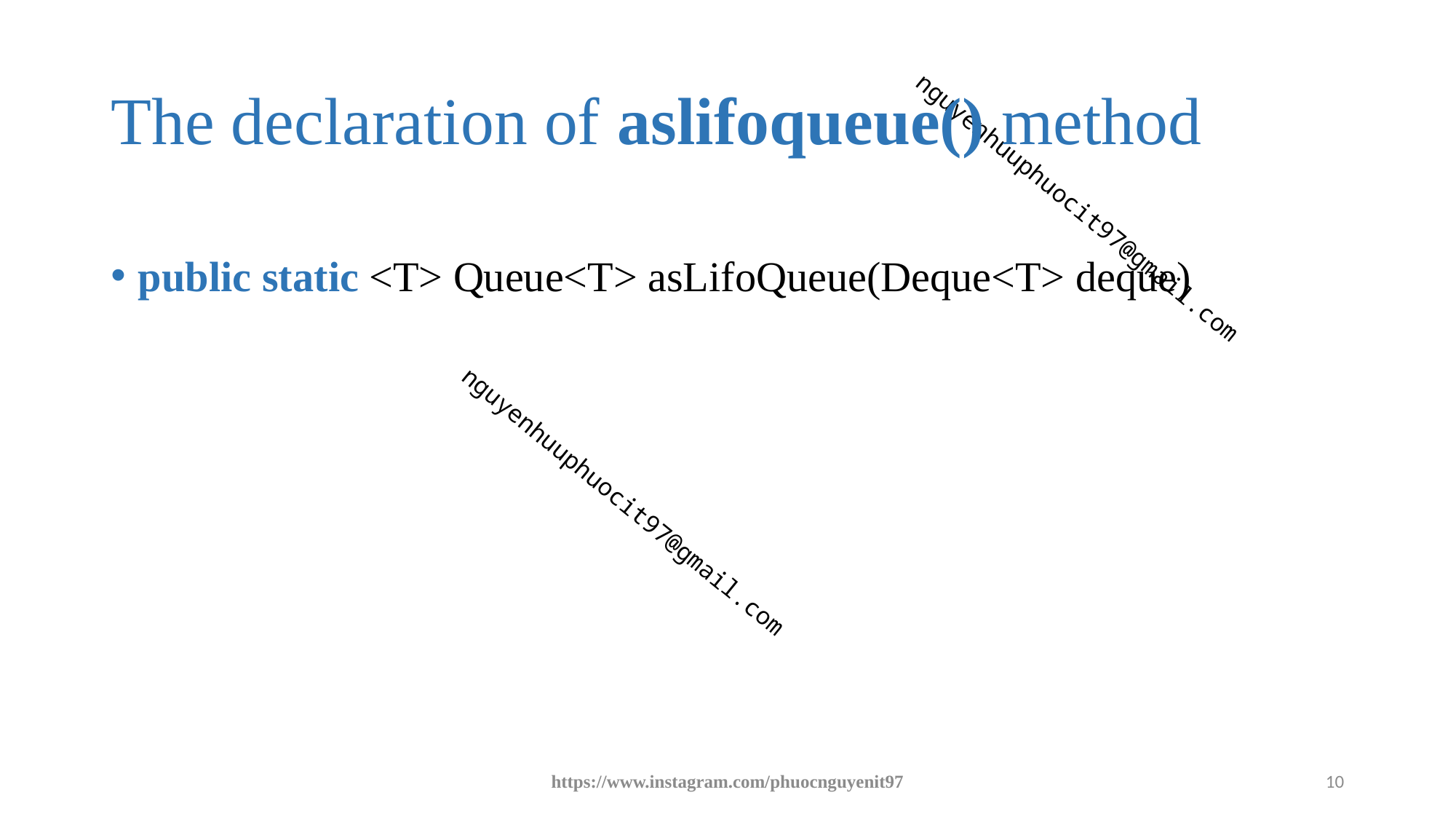

# The declaration of aslifoqueue() method
public static <T> Queue<T> asLifoQueue(Deque<T> deque)
https://www.instagram.com/phuocnguyenit97
10